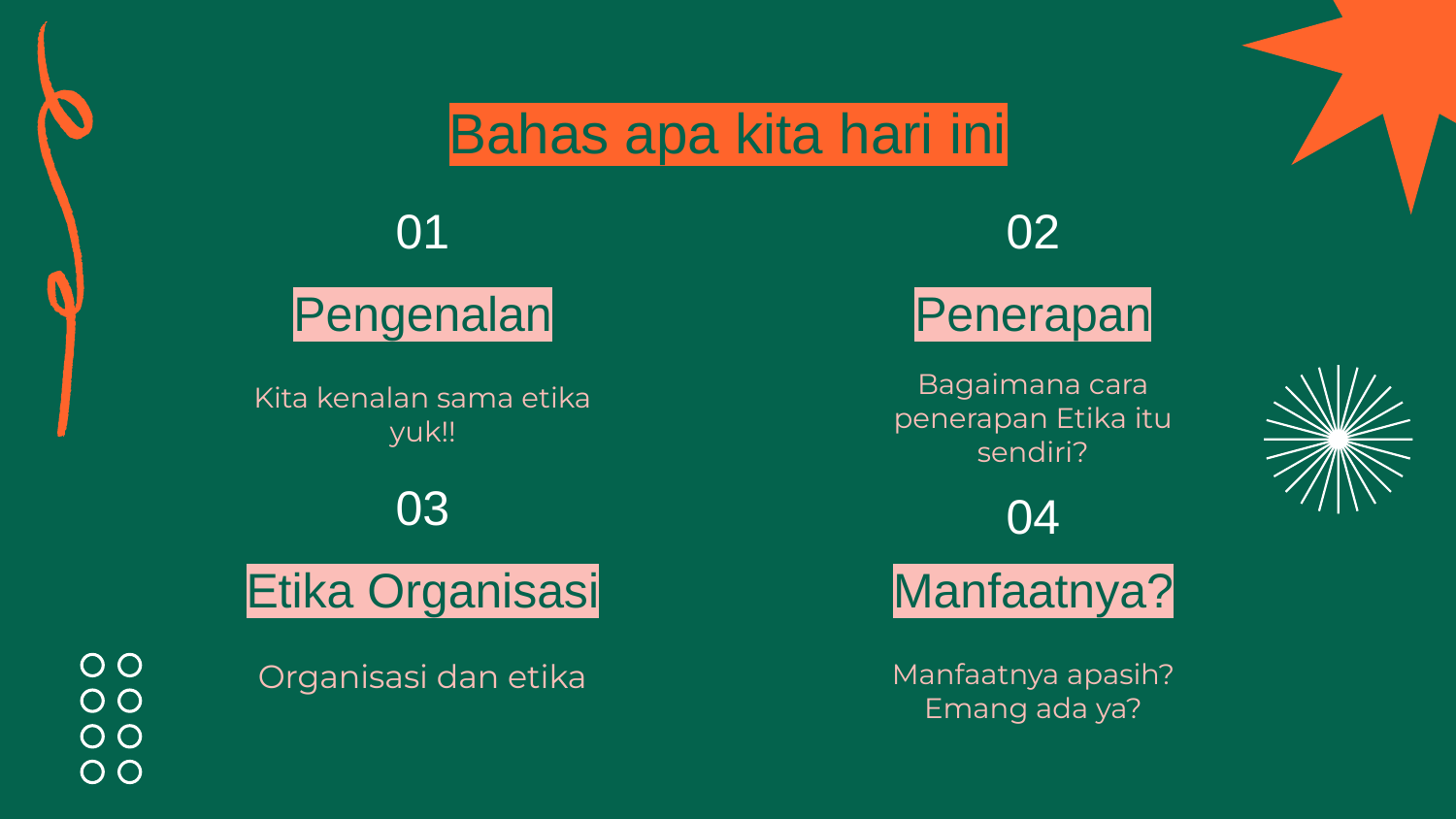

# Bahas apa kita hari ini
01
02
Pengenalan
Penerapan
Bagaimana cara penerapan Etika itu sendiri?
Kita kenalan sama etika yuk!!

03
04
Etika Organisasi
Manfaatnya?
Organisasi dan etika
Manfaatnya apasih? Emang ada ya?